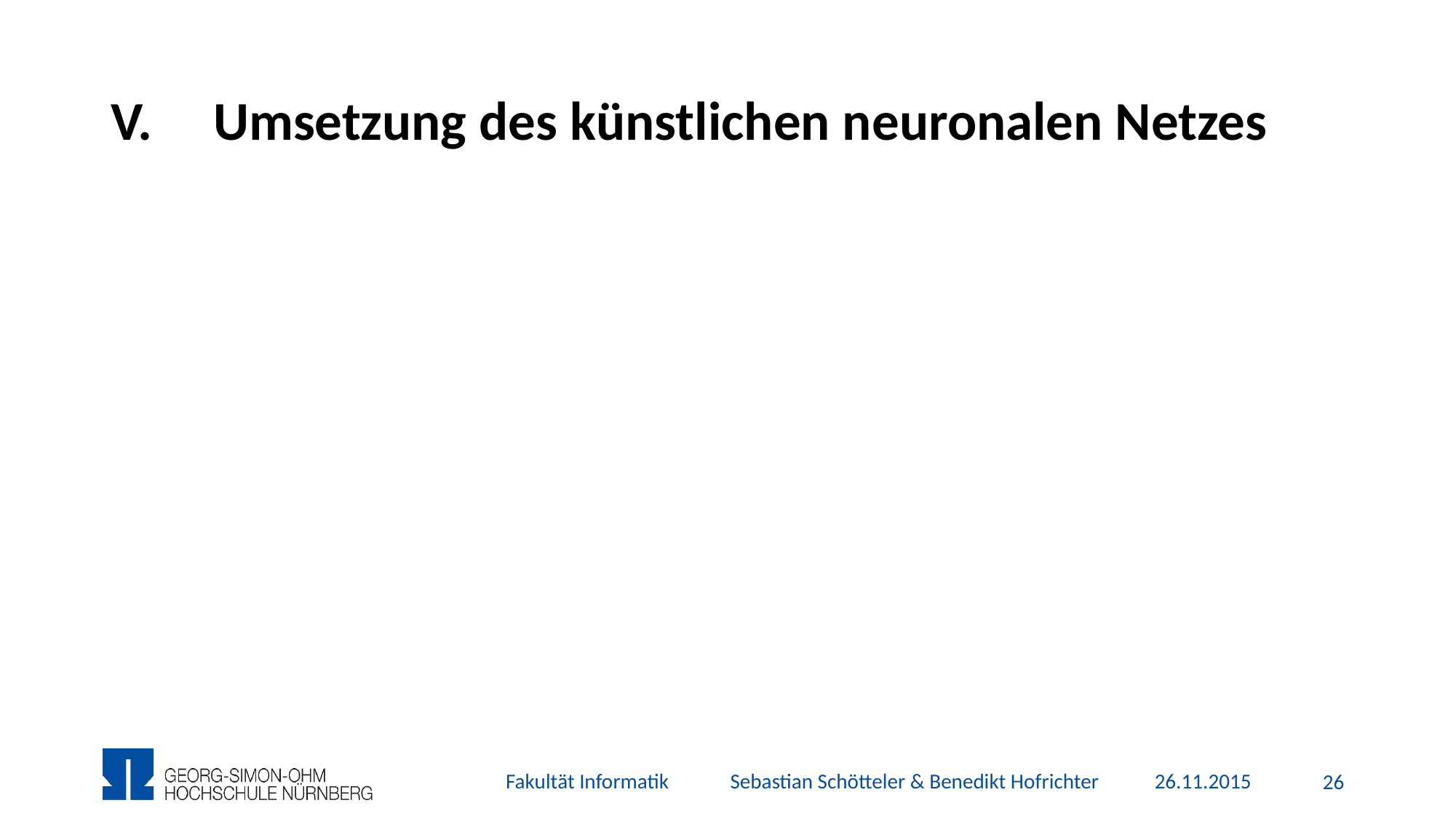

# Umsetzung des künstlichen neuronalen Netzes

Fakultät Informatik             Sebastian Schötteler & Benedikt Hofrichter
26.11.2015
26